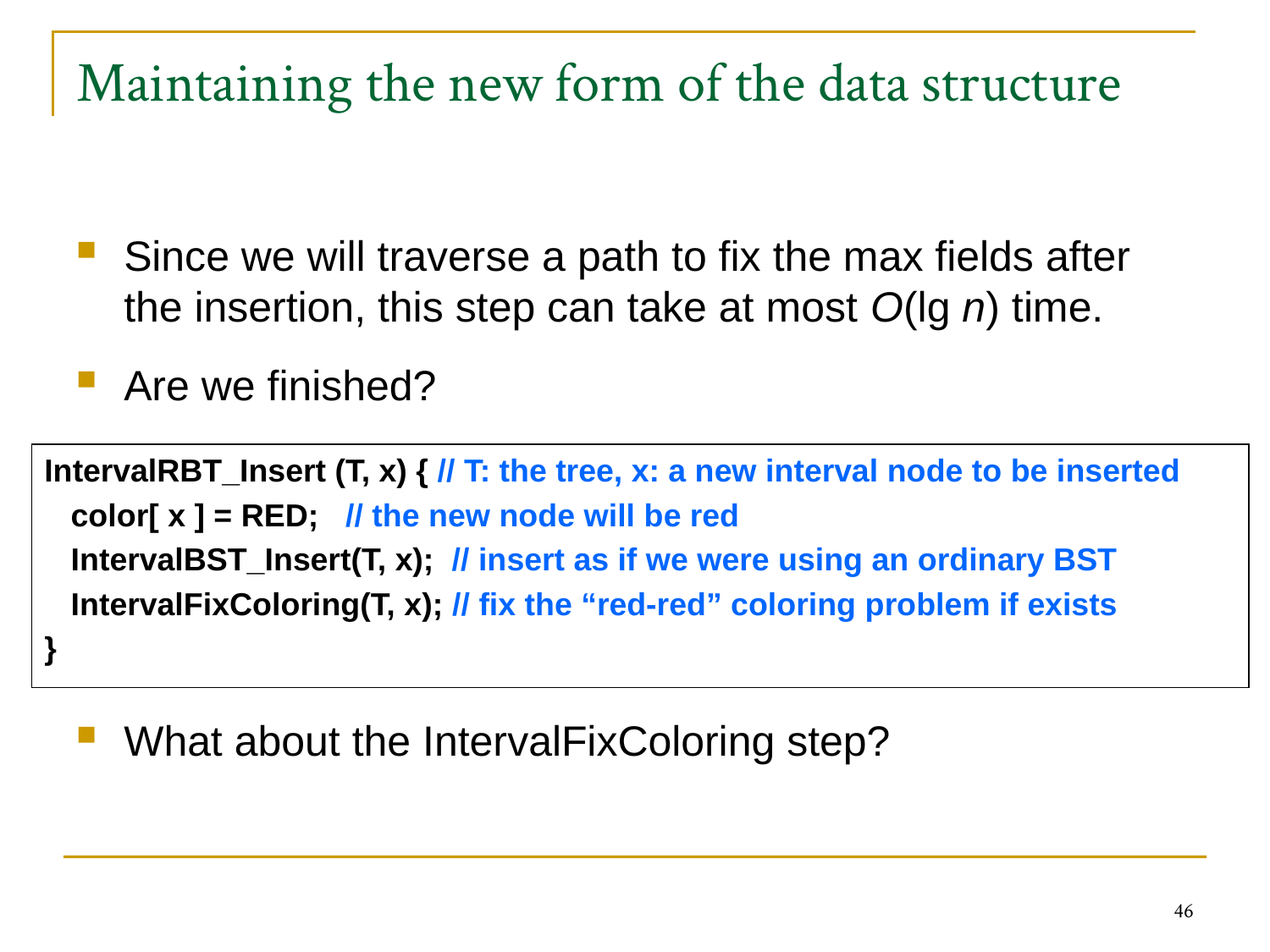

# Maintaining the new form of the data structure
Since we will traverse a path to fix the max fields after the insertion, this step can take at most O(lg n) time.

Are we finished?

What about the IntervalFixColoring step?

IntervalRBT_Insert (T, x) { // T: the tree, x: a new interval node to be inserted
   color[ x ] = RED;   // the new node will be red
   IntervalBST_Insert(T, x);  // insert as if we were using an ordinary BST
   IntervalFixColoring(T, x); // fix the “red-red” coloring problem if exists
}
46